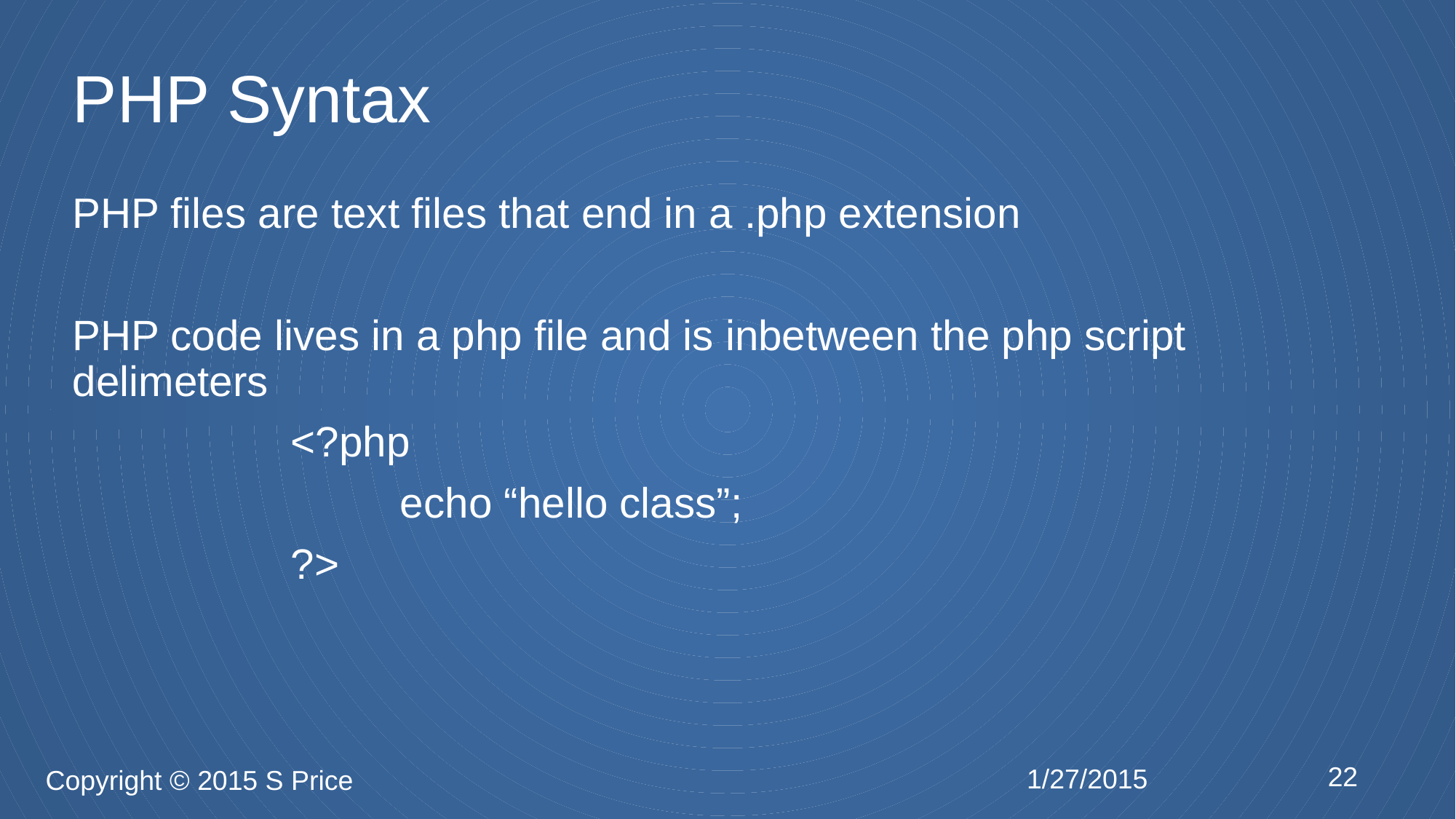

# PHP Syntax
PHP files are text files that end in a .php extension

PHP code lives in a php file and is inbetween the php script delimeters
		<?php
			echo “hello class”;
		?>
22
1/27/2015
Copyright © 2015 S Price